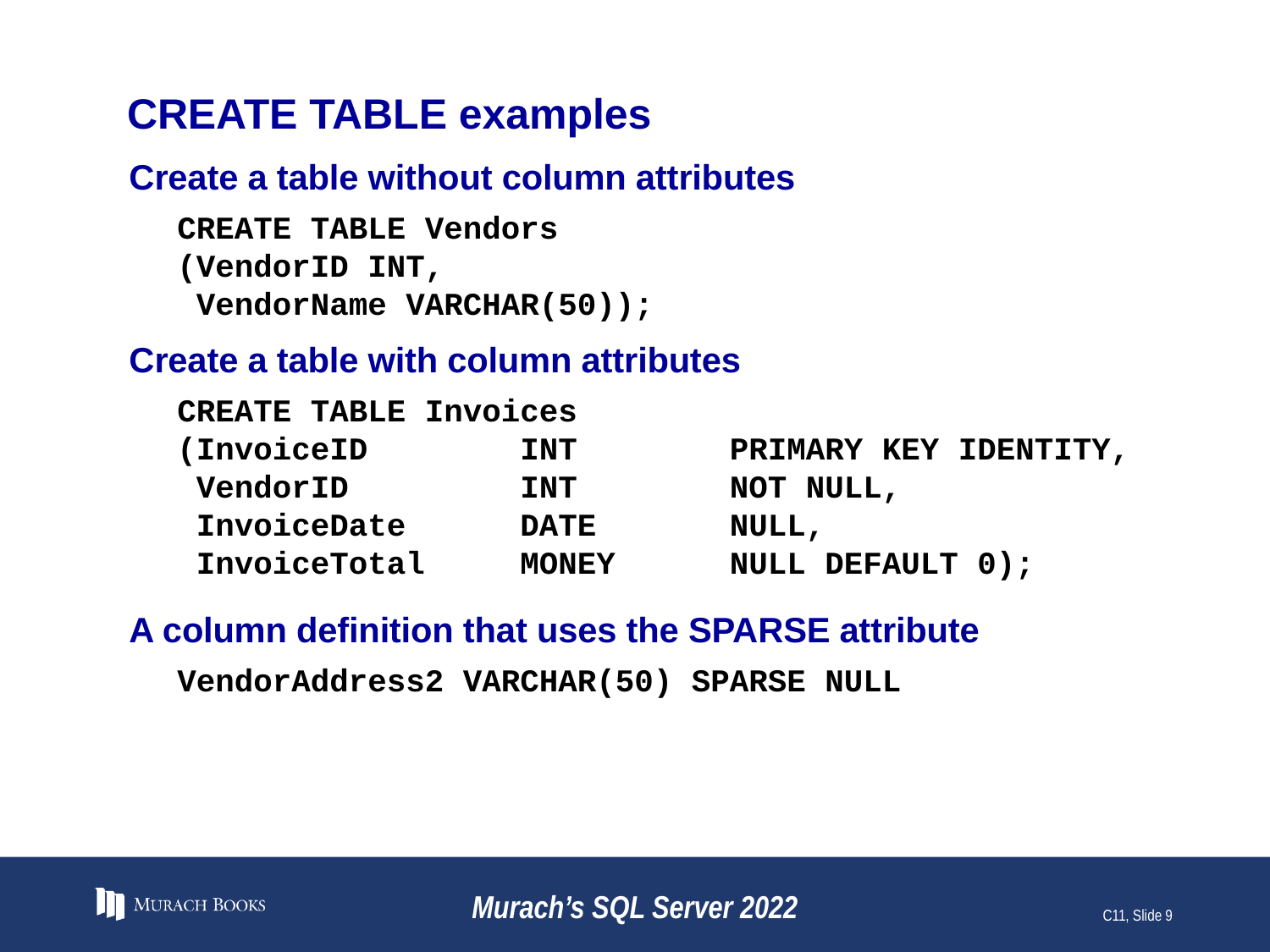

# CREATE TABLE examples
Create a table without column attributes
CREATE TABLE Vendors
(VendorID INT,
 VendorName VARCHAR(50));
Create a table with column attributes
CREATE TABLE Invoices
(InvoiceID        INT        PRIMARY KEY IDENTITY,
 VendorID         INT        NOT NULL,
 InvoiceDate      DATE       NULL,
 InvoiceTotal     MONEY      NULL DEFAULT 0);
A column definition that uses the SPARSE attribute
VendorAddress2 VARCHAR(50) SPARSE NULL

Murach’s SQL Server 2022

C11, Slide 9